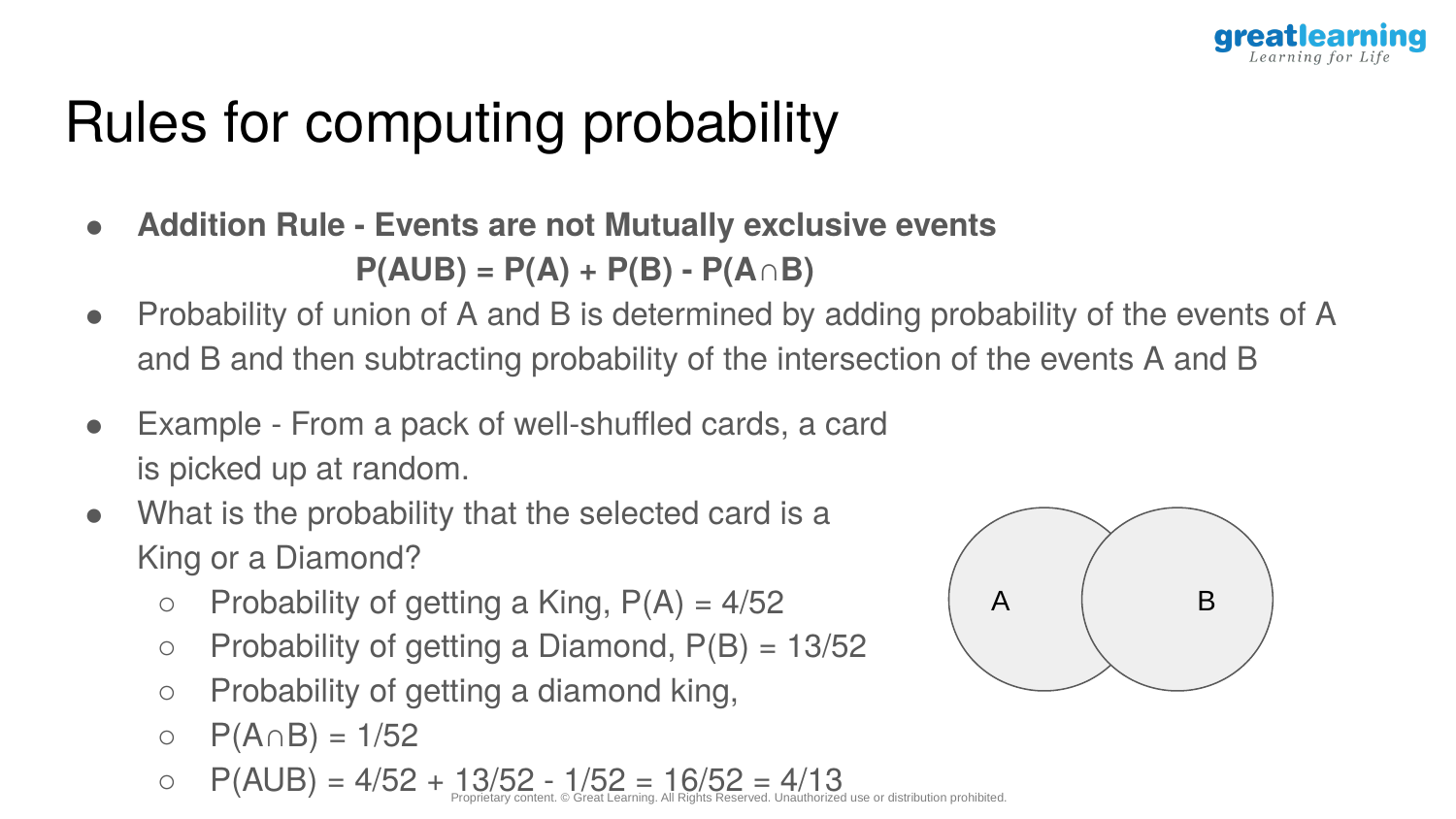

# Rules for computing probability
Addition Rule - Events are not Mutually exclusive events
		P(AUB) = P(A) + P(B) - P(A∩B)
Probability of union of A and B is determined by adding probability of the events of A and B and then subtracting probability of the intersection of the events A and B

Example - From a pack of well-shuffled cards, a card is picked up at random.
What is the probability that the selected card is a King or a Diamond?
Probability of getting a King, P(A) = 4/52
Probability of getting a Diamond, P(B) = 13/52
Probability of getting a diamond king,
P(A∩B) = 1/52
P(AUB) = 4/52 + 13/52 - 1/52 = 16/52 = 4/13
A
B